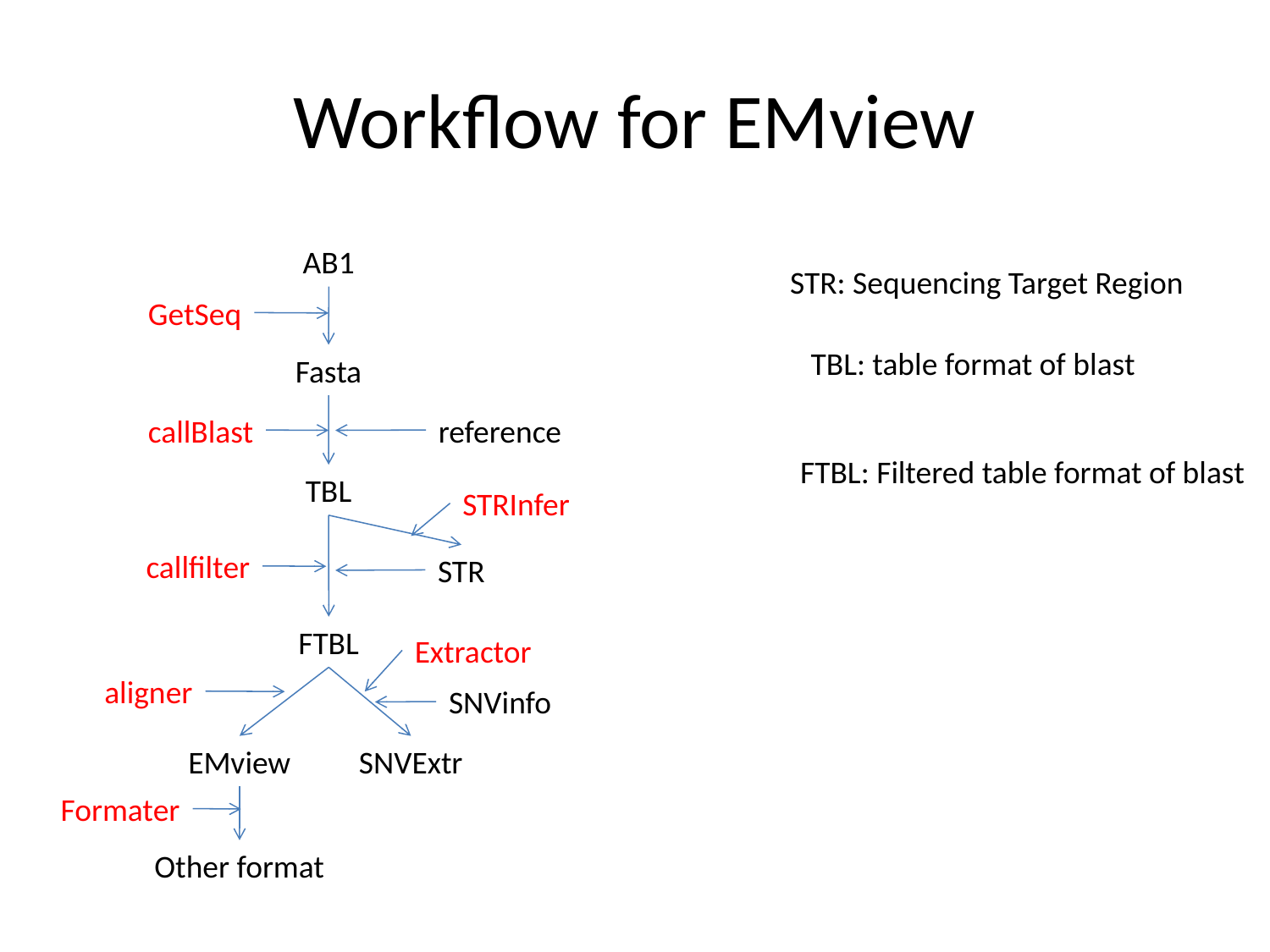

# Workflow for EMview
AB1
GetSeq
Fasta
callBlast
reference
TBL
STRInfer
callfilter
STR
FTBL
Extractor
aligner
SNVinfo
EMview
SNVExtr
Formater
Other format
STR: Sequencing Target Region
TBL: table format of blast
FTBL: Filtered table format of blast